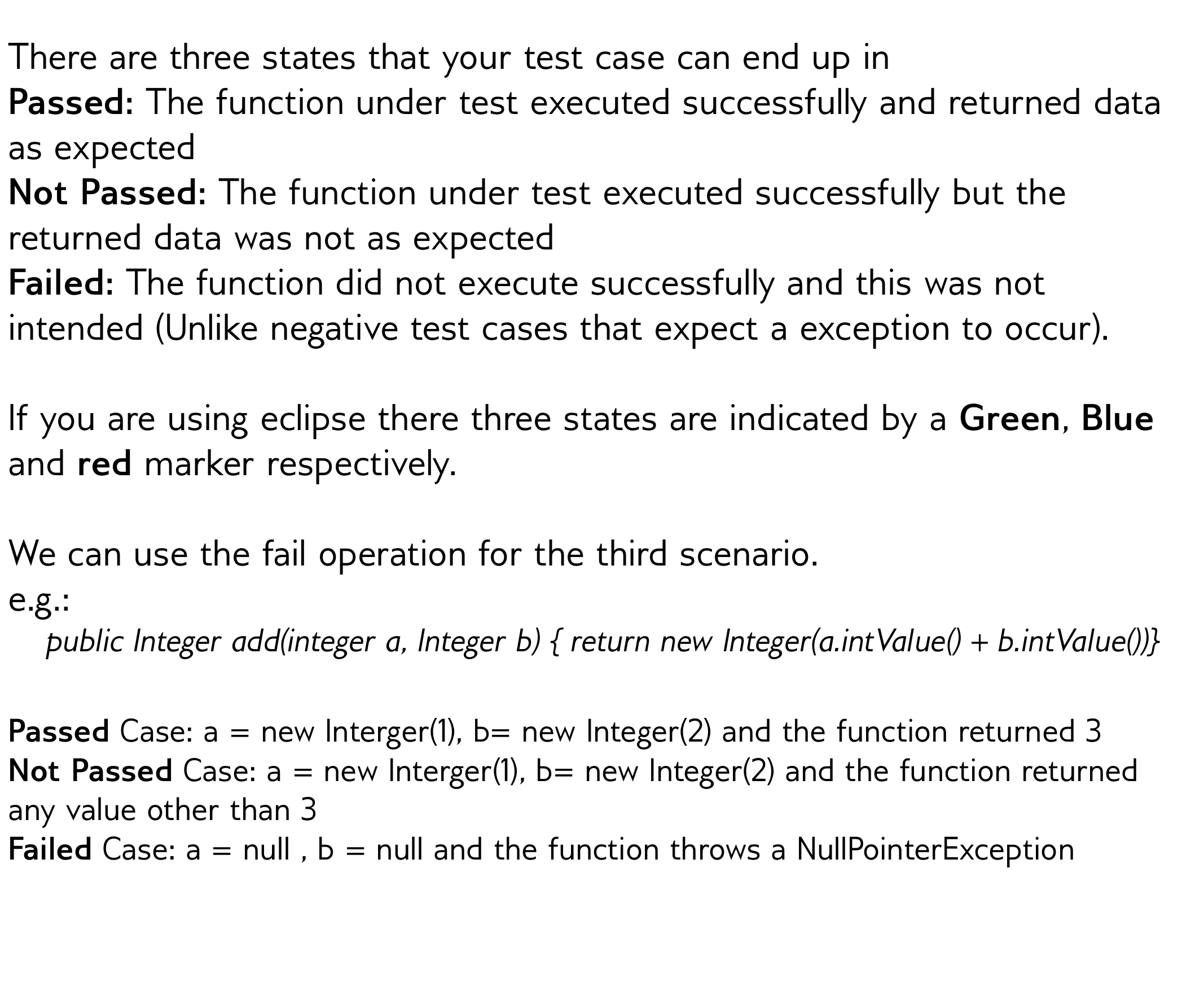

There are three states that your test case can end up in
Passed: The function under test executed successfully and returned data as expected
Not Passed: The function under test executed successfully but the returned data was not as expected
Failed: The function did not execute successfully and this was not
intended (Unlike negative test cases that expect a exception to occur).

If you are using eclipse there three states are indicated by a Green, Blue and red marker respectively.

We can use the fail operation for the third scenario.
e.g.:
public Integer add(integer a, Integer b) { return new Integer(a.intValue() + b.intValue())}

Passed Case: a = new Interger(1), b= new Integer(2) and the function returned 3
Not Passed Case: a = new Interger(1), b= new Integer(2) and the function returned any value other than 3
Failed Case: a = null , b = null and the function throws a NullPointerException